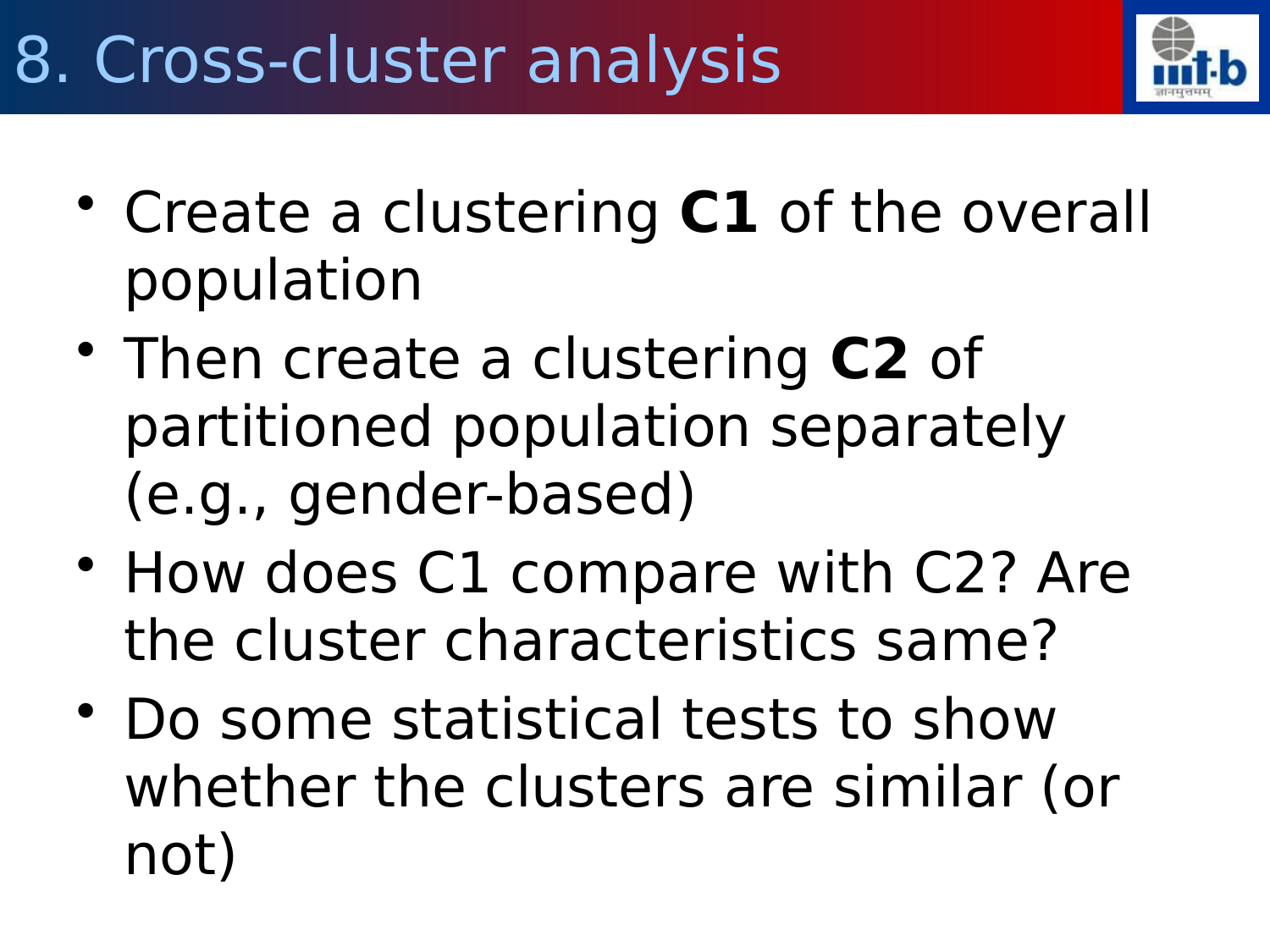

# 8. Cross-cluster analysis
Create a clustering C1 of the overall population
Then create a clustering C2 of partitioned population separately (e.g., gender-based)
How does C1 compare with C2? Are the cluster characteristics same?
Do some statistical tests to show whether the clusters are similar (or not)